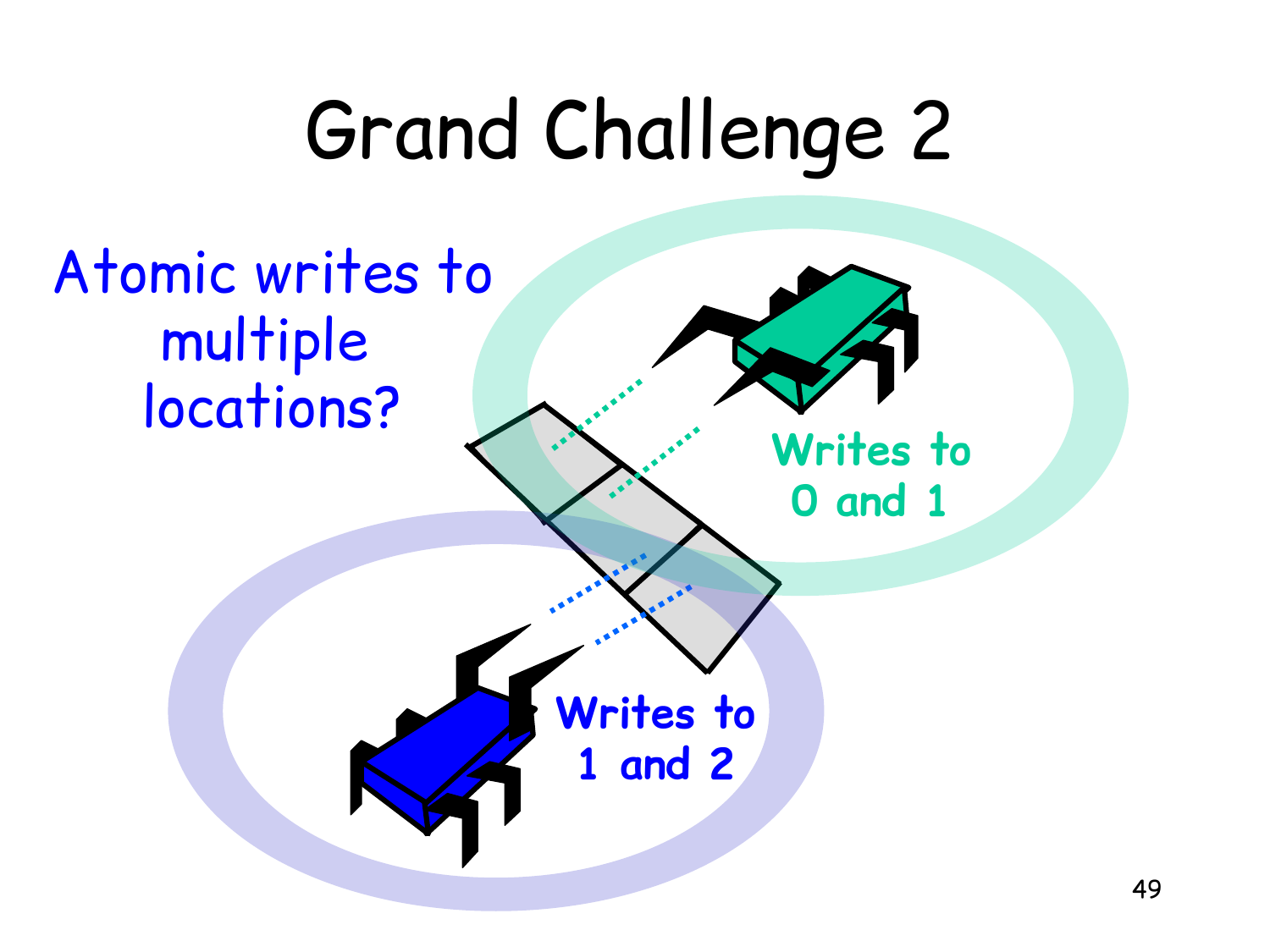

# Grand Challenge 2

Atomic writes to multiple
locations?

Writes to 0 and 1

Writes to 1 and 2
49